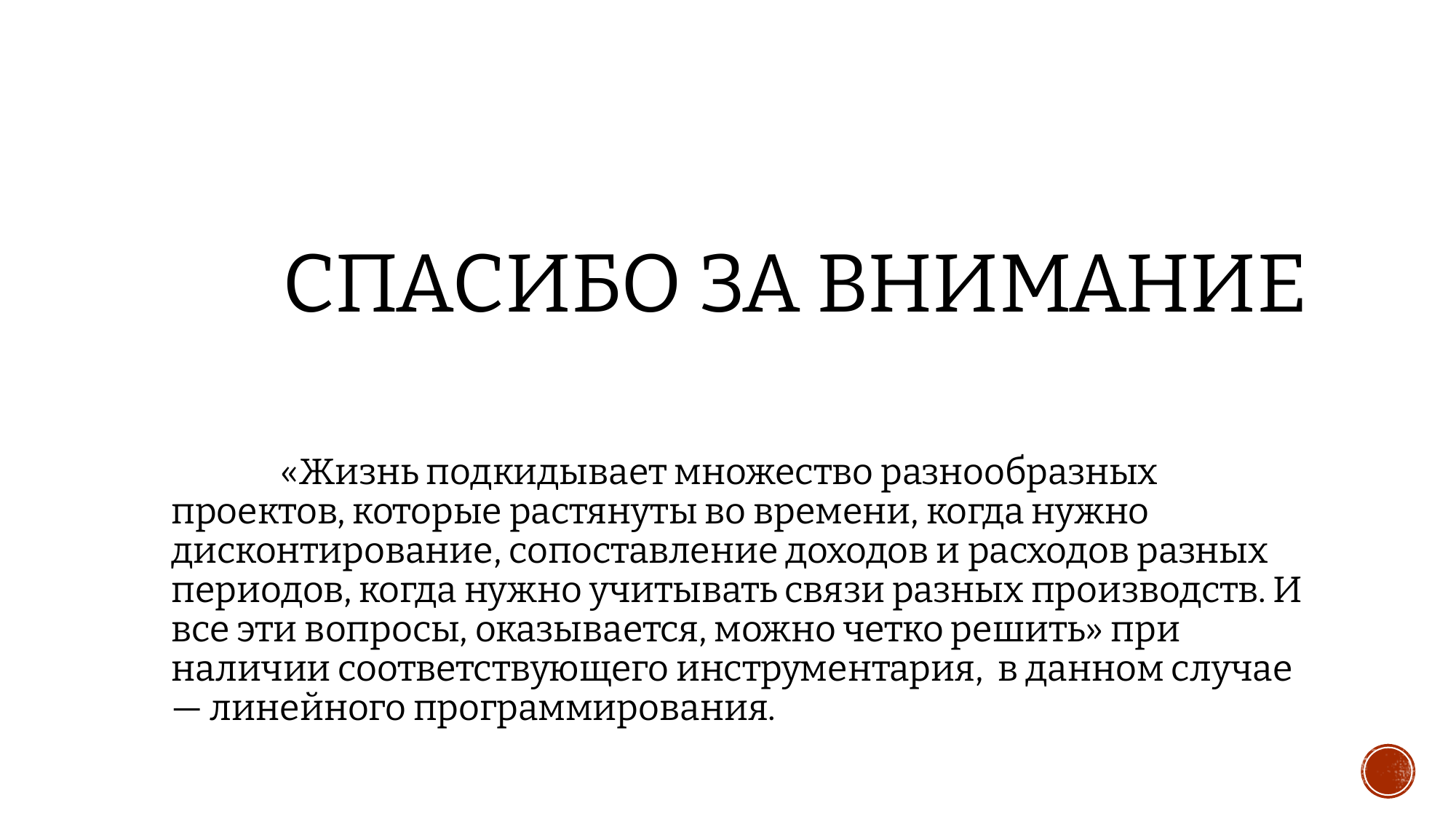

# Спасибо за внимание
	«Жизнь подкидывает множество разнообразных проектов, которые растянуты во времени, когда нужно дисконтирование, сопоставление доходов и расходов разных периодов, когда нужно учитывать связи разных производств. И все эти вопросы, оказывается, можно четко решить» при наличии соответствующего инструментария,  в данном случае — линейного программирования.